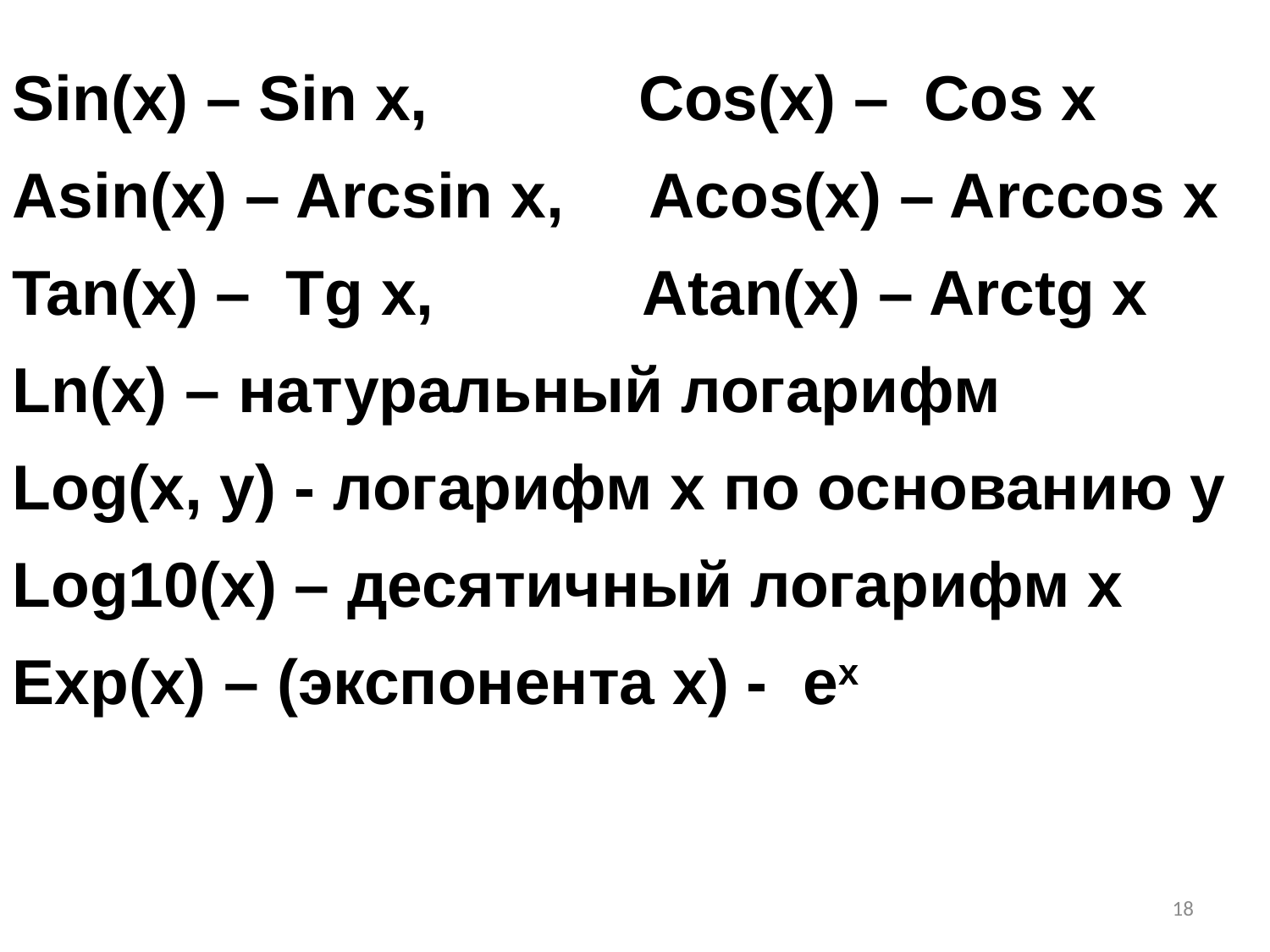

Sin(x) – Sin x,            Cos(x) –  Cos x
Asin(x) – Arcsin x,     Acos(x) – Arccos x
Tan(x) –  Tg x,            Atan(x) – Arctg x
Ln(x) – натуральный логарифм
Log(x, y) - логарифм x по основанию у
Log10(x) – десятичный логарифм x
Exp(x) – (экспонента x) -  ex

18